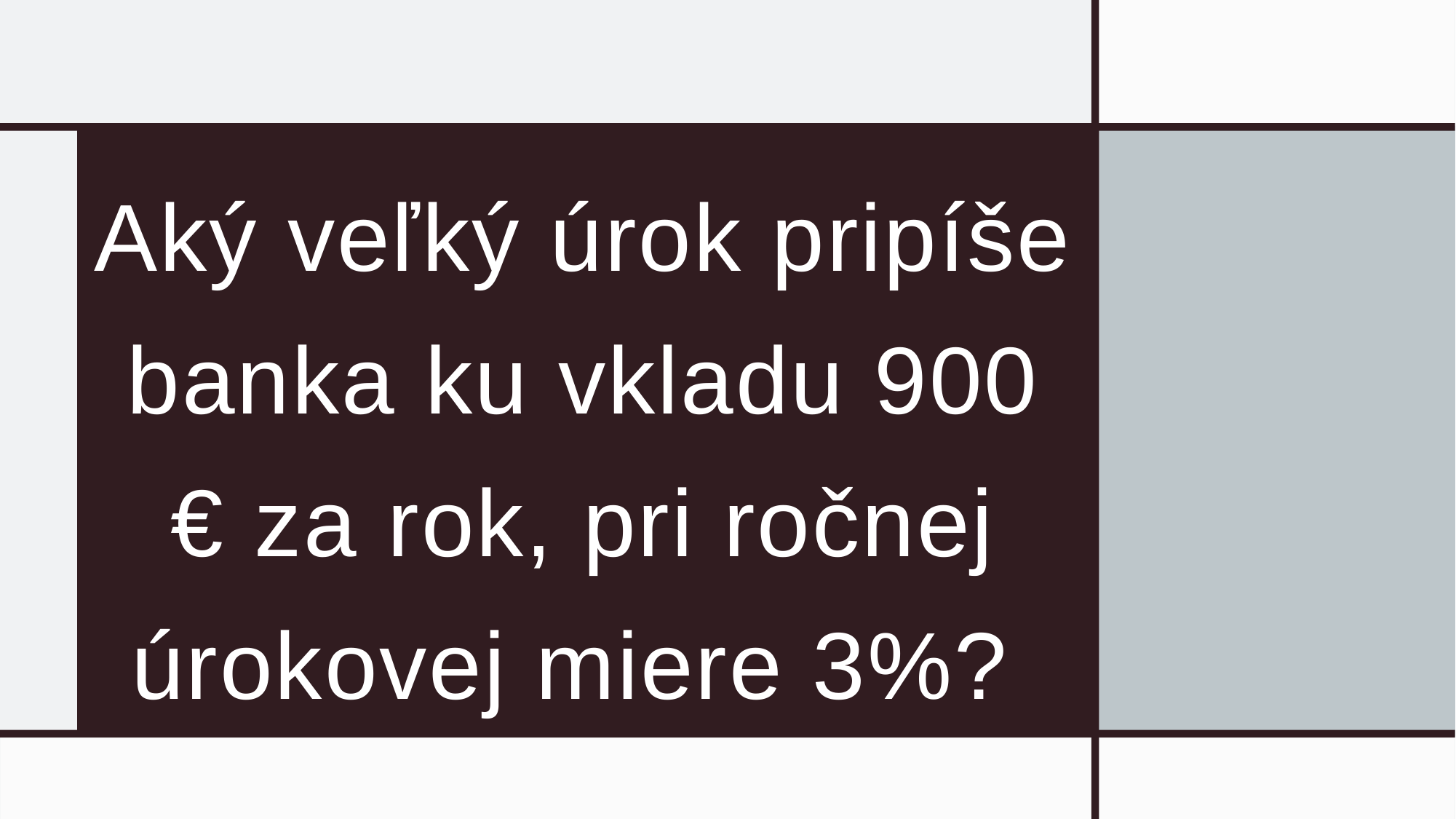

# Aký veľký úrok pripíše banka ku vkladu 900 € za rok, pri ročnej úrokovej miere 3%?